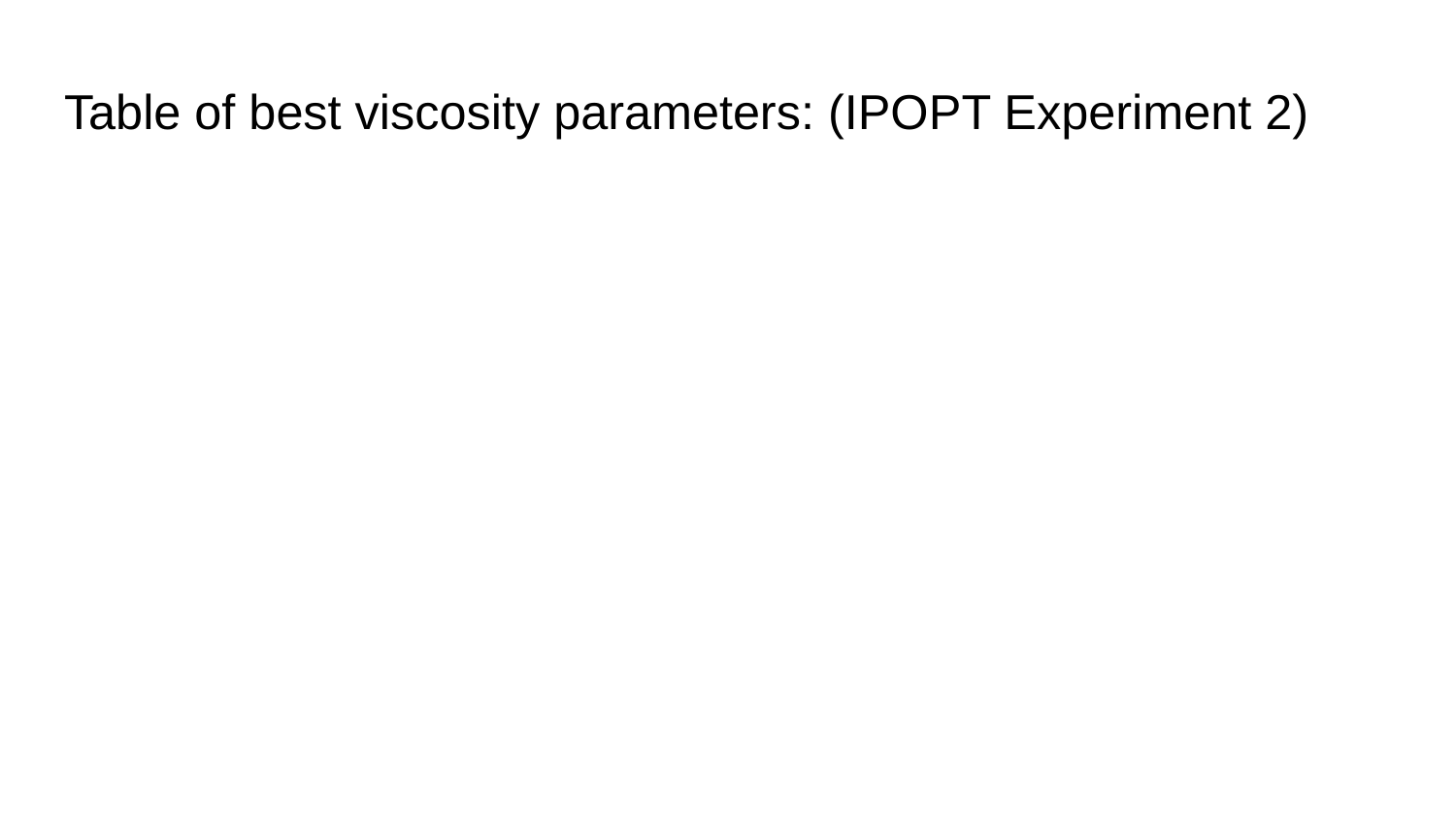

# Table of best viscosity parameters: (IPOPT Experiment 2)